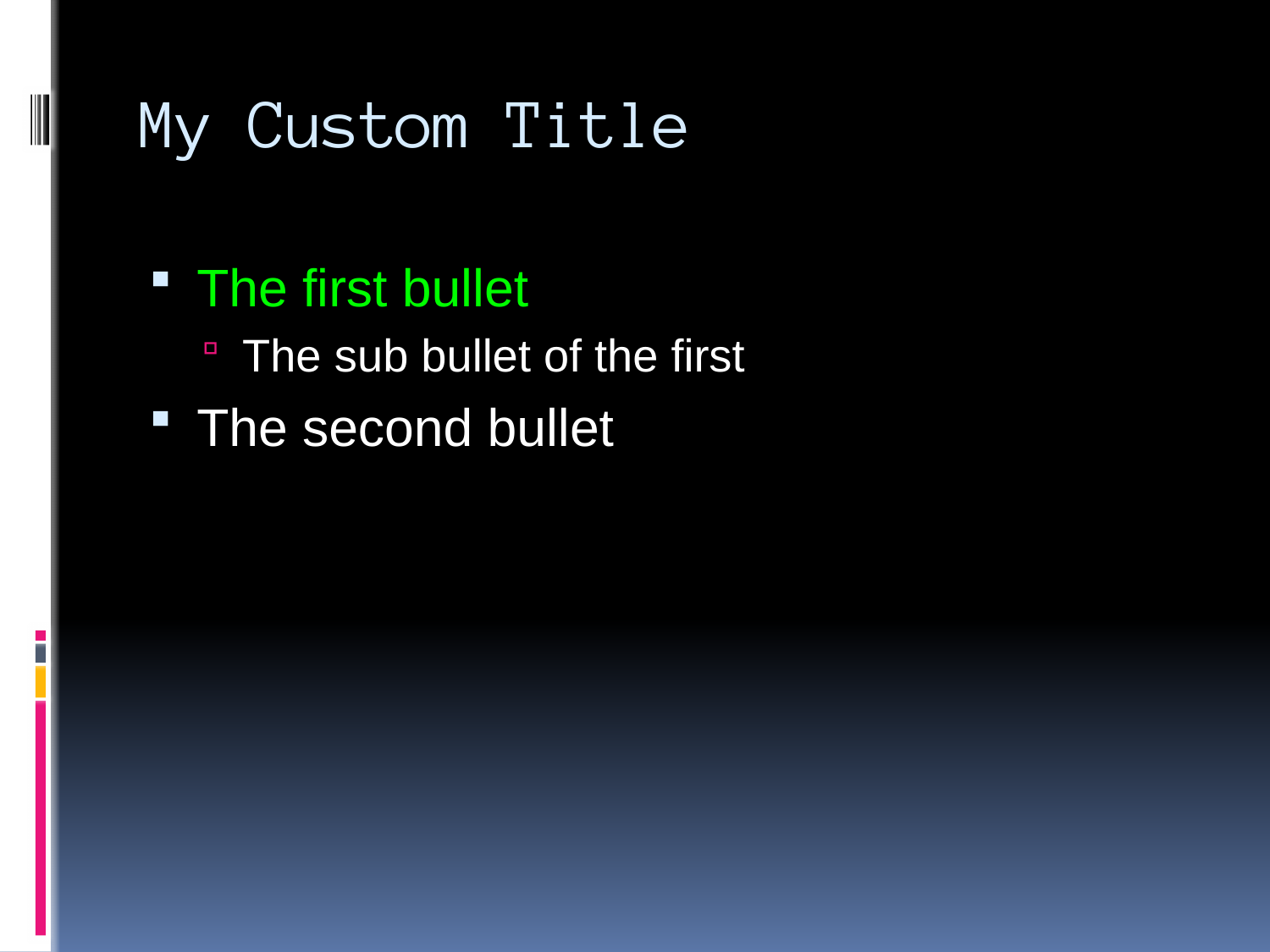

# My Custom Title
The first bullet
The sub bullet of the first
The second bullet